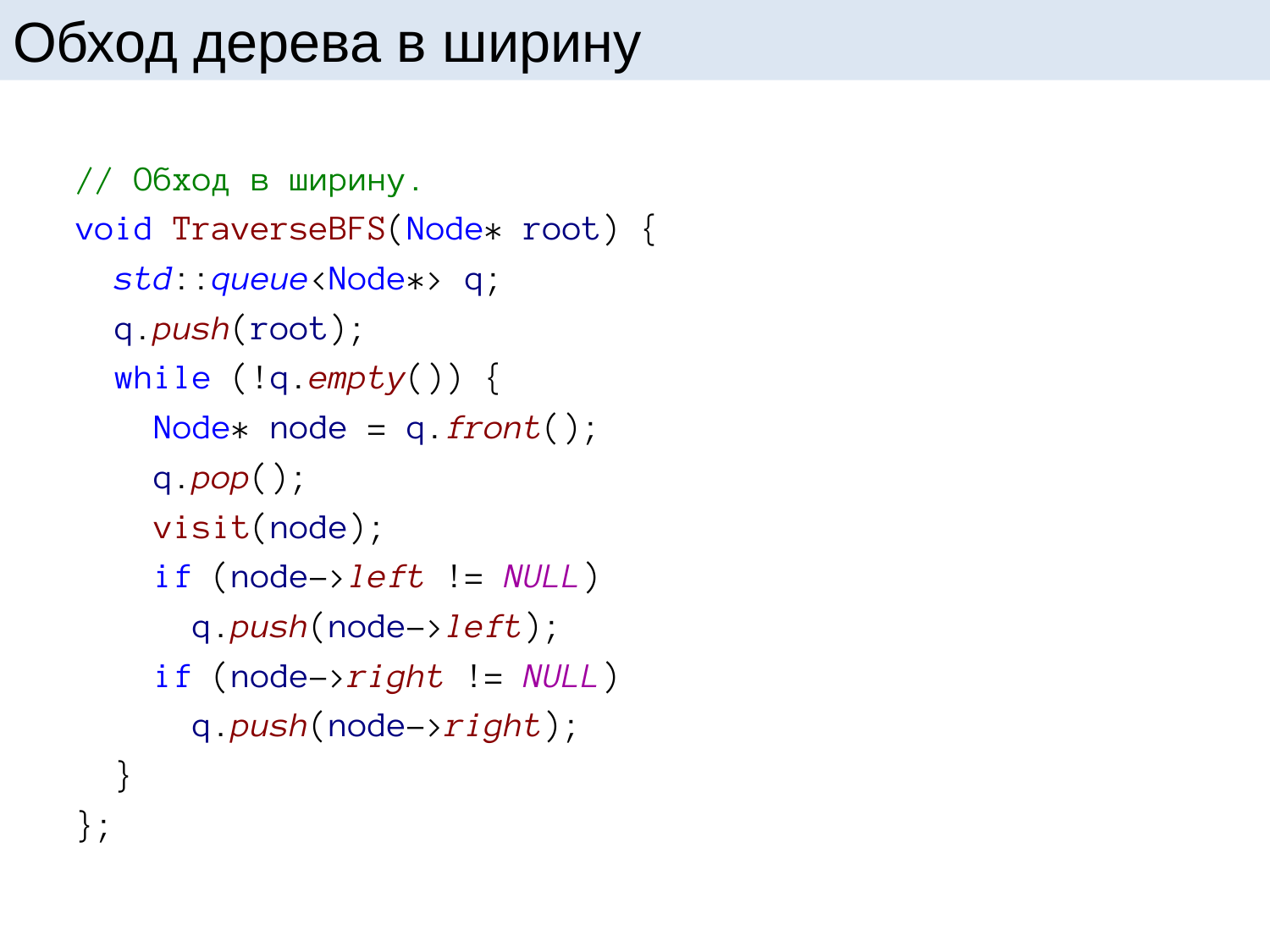

# Обход дерева в ширину
// Обход в ширину.
void TraverseBFS(Node* root) {
  std::queue<Node*> q;
  q.push(root);
  while (!q.empty()) {
    Node* node = q.front();
    q.pop();
    visit(node);
    if (node->left != NULL)
      q.push(node->left);
    if (node->right != NULL)
      q.push(node->right);
  }
};